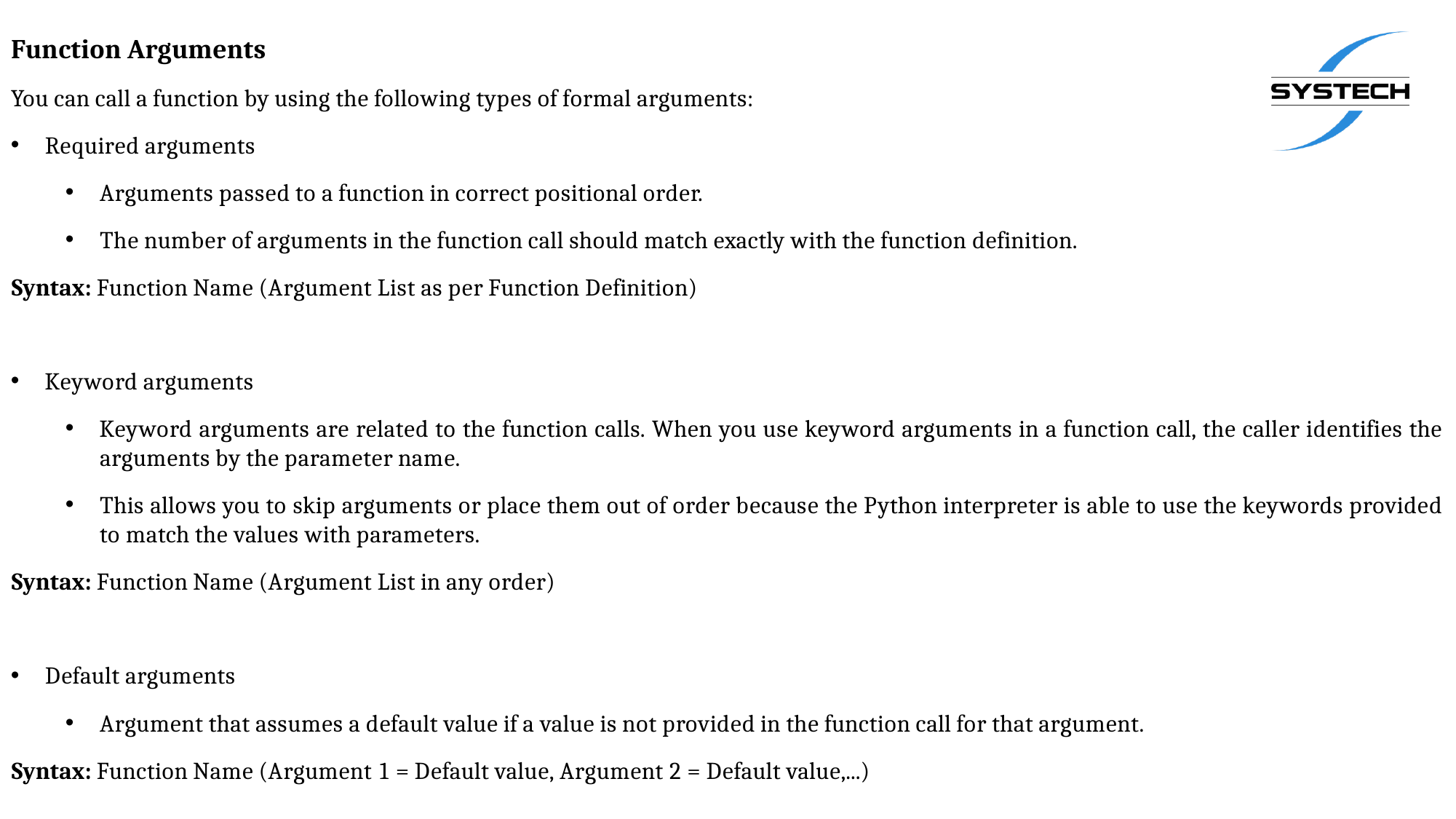

Function Arguments
You can call a function by using the following types of formal arguments:
Required arguments
Arguments passed to a function in correct positional order.
The number of arguments in the function call should match exactly with the function definition.
Syntax: Function Name (Argument List as per Function Definition)

Keyword arguments
Keyword arguments are related to the function calls. When you use keyword arguments in a function call, the caller identifies the arguments by the parameter name.
This allows you to skip arguments or place them out of order because the Python interpreter is able to use the keywords provided to match the values with parameters.
Syntax: Function Name (Argument List in any order)

Default arguments
Argument that assumes a default value if a value is not provided in the function call for that argument.
Syntax: Function Name (Argument 1 = Default value, Argument 2 = Default value,...)